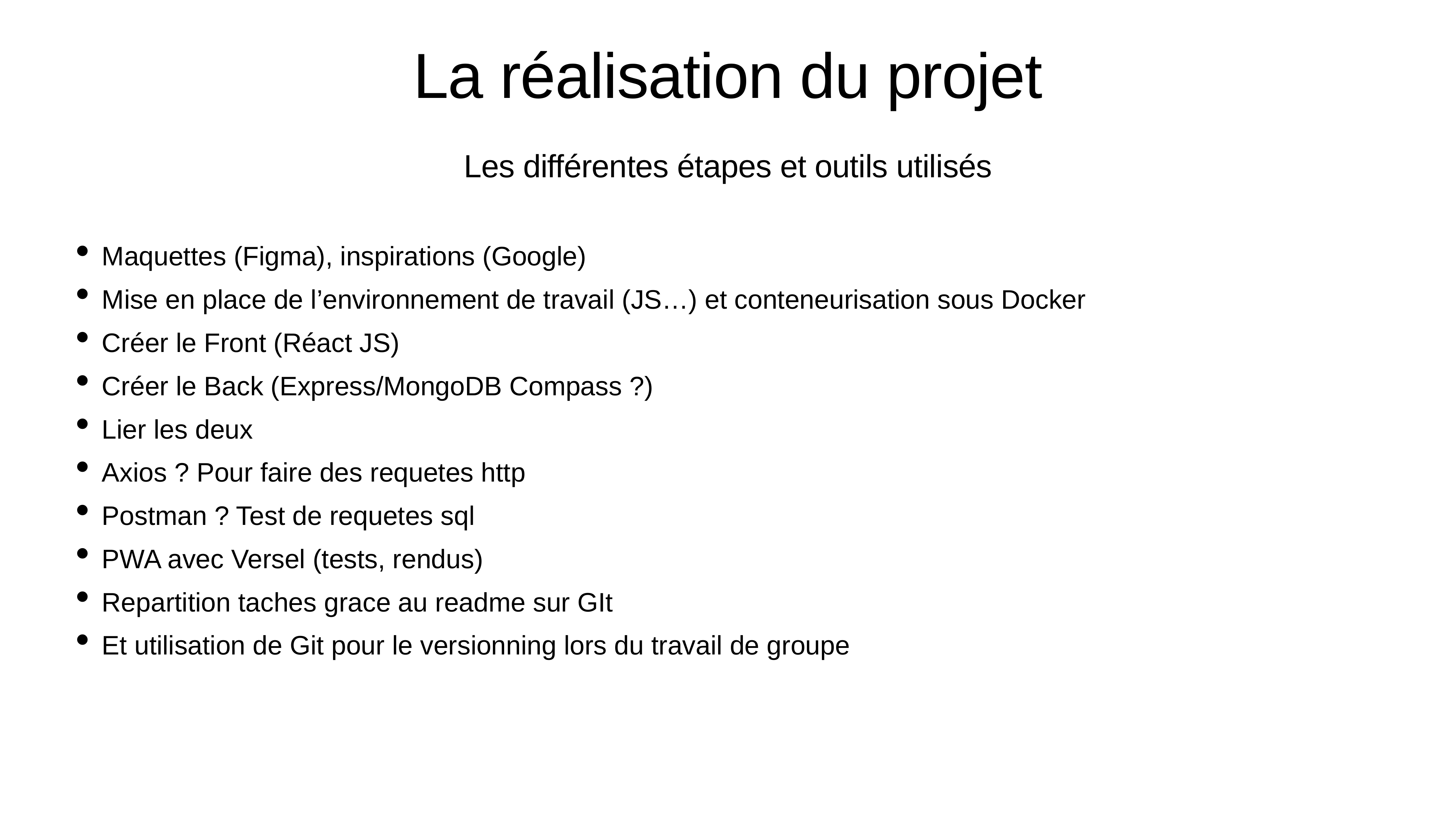

# La réalisation du projet
Les différentes étapes et outils utilisés
Maquettes (Figma), inspirations (Google)
Mise en place de l’environnement de travail (JS…) et conteneurisation sous Docker
Créer le Front (Réact JS)
Créer le Back (Express/MongoDB Compass ?)
Lier les deux
Axios ? Pour faire des requetes http
Postman ? Test de requetes sql
PWA avec Versel (tests, rendus)
Repartition taches grace au readme sur GIt
Et utilisation de Git pour le versionning lors du travail de groupe